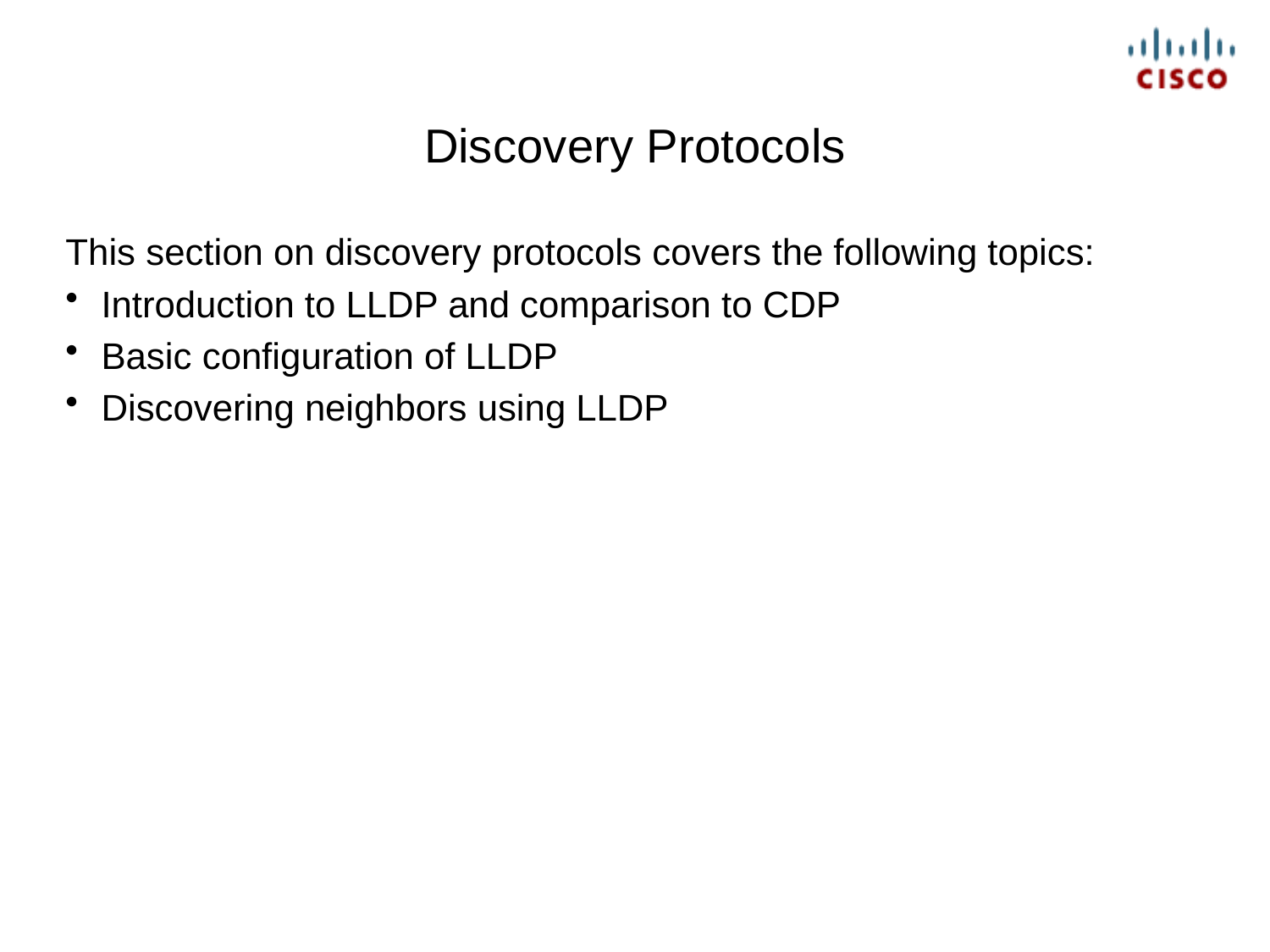

# Discovery Protocols
This section on discovery protocols covers the following topics:
Introduction to LLDP and comparison to CDP
Basic configuration of LLDP
Discovering neighbors using LLDP